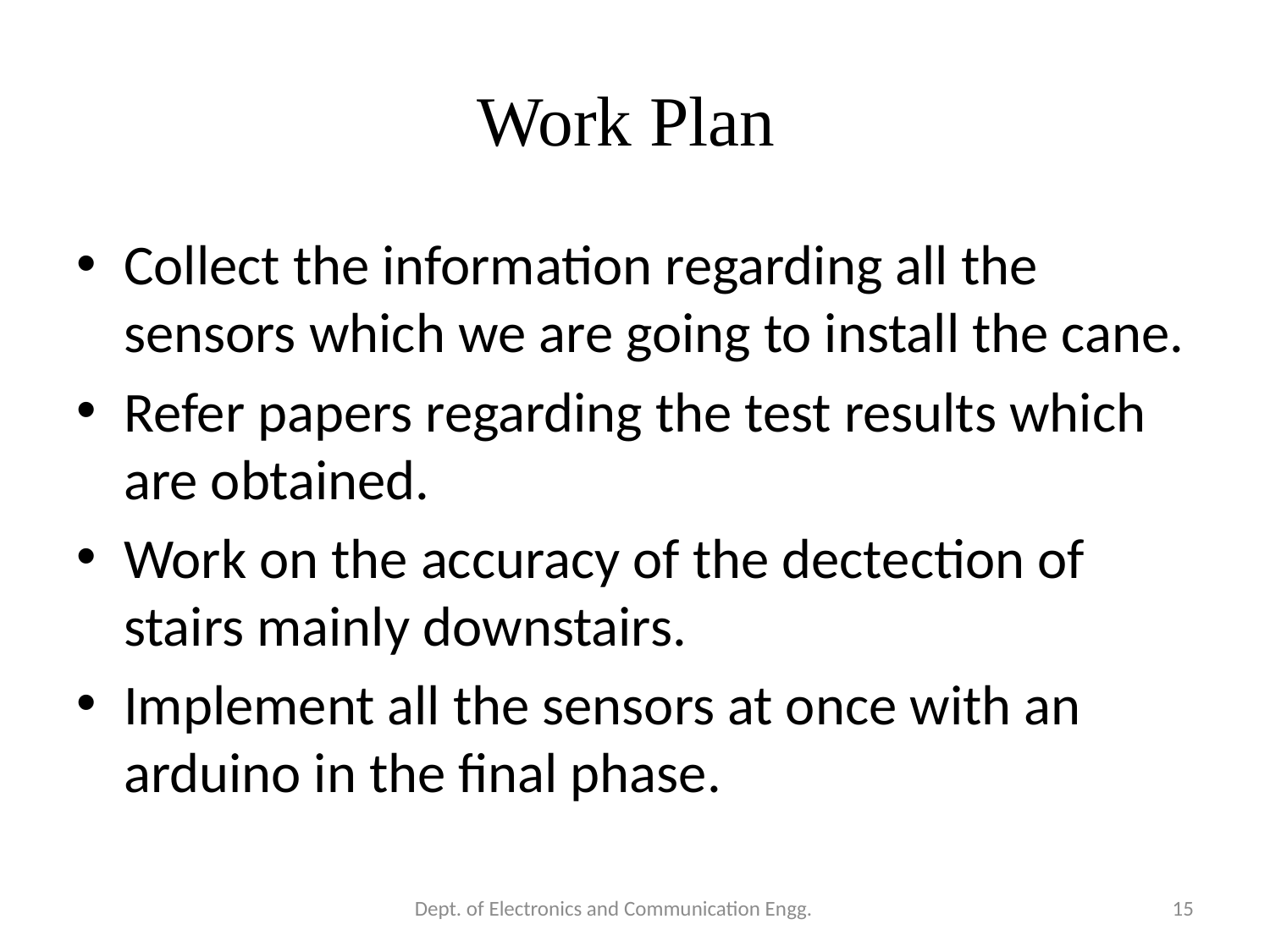

# Work Plan
Collect the information regarding all the sensors which we are going to install the cane.
Refer papers regarding the test results which are obtained.
Work on the accuracy of the dectection of stairs mainly downstairs.
Implement all the sensors at once with an arduino in the final phase.
Dept. of Electronics and Communication Engg.
15